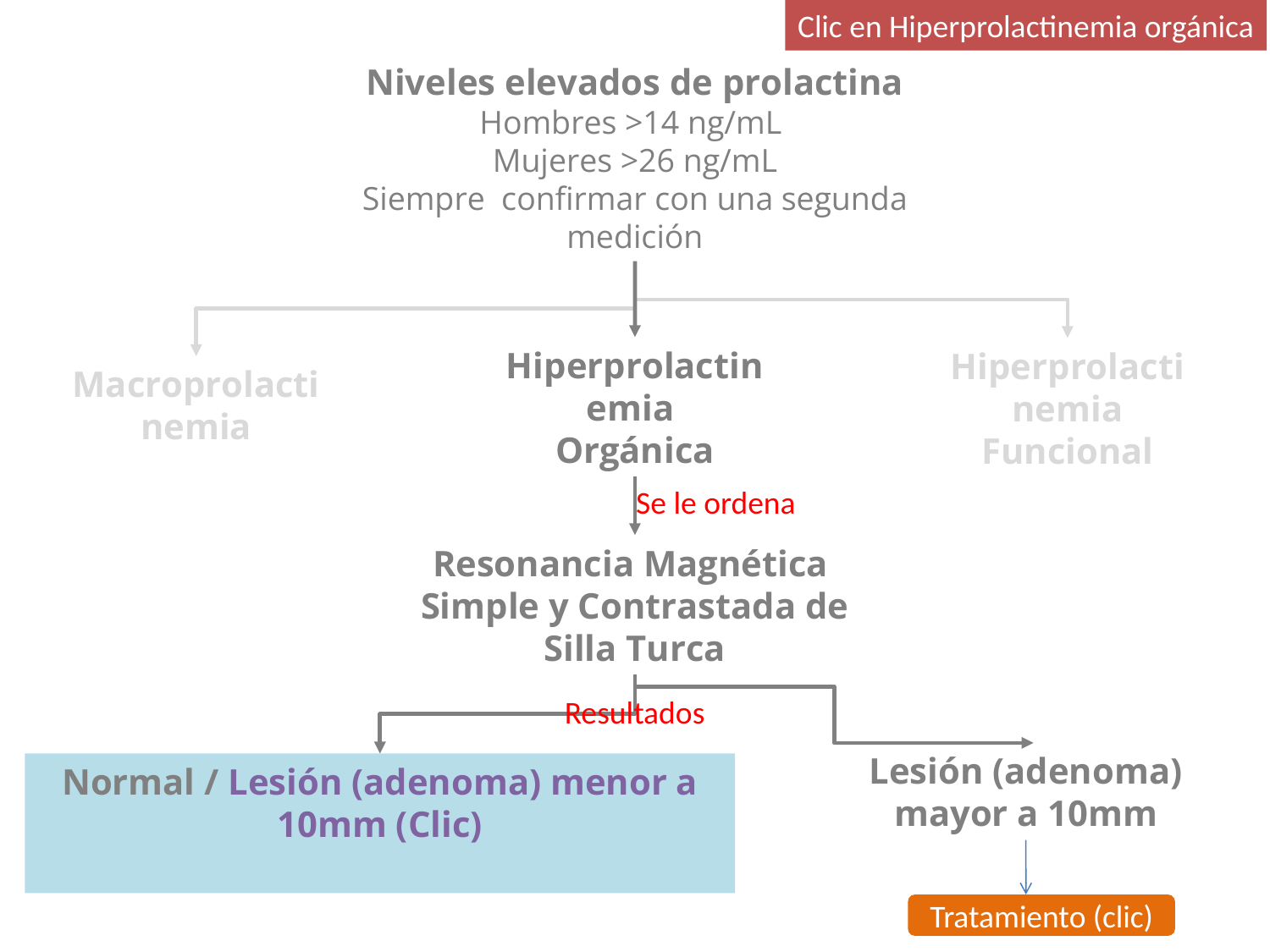

Clic en Hiperprolactinemia orgánica
Niveles elevados de prolactina
Hombres >14 ng/mL
Mujeres >26 ng/mL
Siempre  confirmar con una segunda medición
Hiperprolactinemia
Orgánica
Hiperprolactinemia
Funcional
Macroprolactinemia
Se le ordena
Resonancia Magnética
Simple y Contrastada de Silla Turca
Resultados
Lesión (adenoma) mayor a 10mm
Normal / Lesión (adenoma) menor a 10mm (Clic)

Tratamiento (clic)